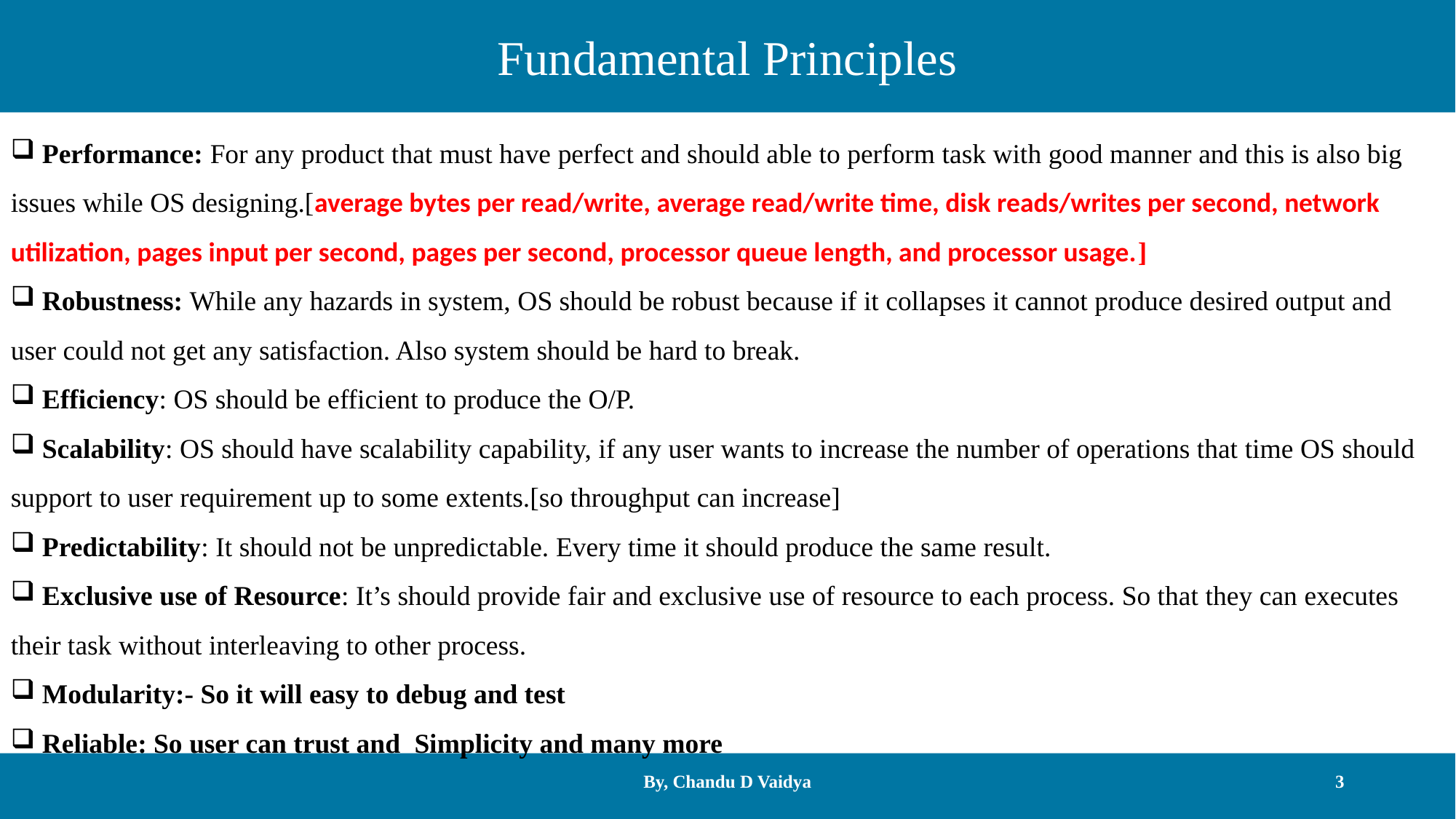

Fundamental Principles

 Performance: For any product that must have perfect and should able to perform task with good manner and this is also big issues while OS designing.[average bytes per read/write, average read/write time, disk reads/writes per second, network utilization, pages input per second, pages per second, processor queue length, and processor usage.]
 Robustness: While any hazards in system, OS should be robust because if it collapses it cannot produce desired output and user could not get any satisfaction. Also system should be hard to break.
 Efficiency: OS should be efficient to produce the O/P.
 Scalability: OS should have scalability capability, if any user wants to increase the number of operations that time OS should support to user requirement up to some extents.[so throughput can increase]
 Predictability: It should not be unpredictable. Every time it should produce the same result.
 Exclusive use of Resource: It’s should provide fair and exclusive use of resource to each process. So that they can executes their task without interleaving to other process.
 Modularity:- So it will easy to debug and test
 Reliable: So user can trust and  Simplicity and many more

By, Chandu D Vaidya
3